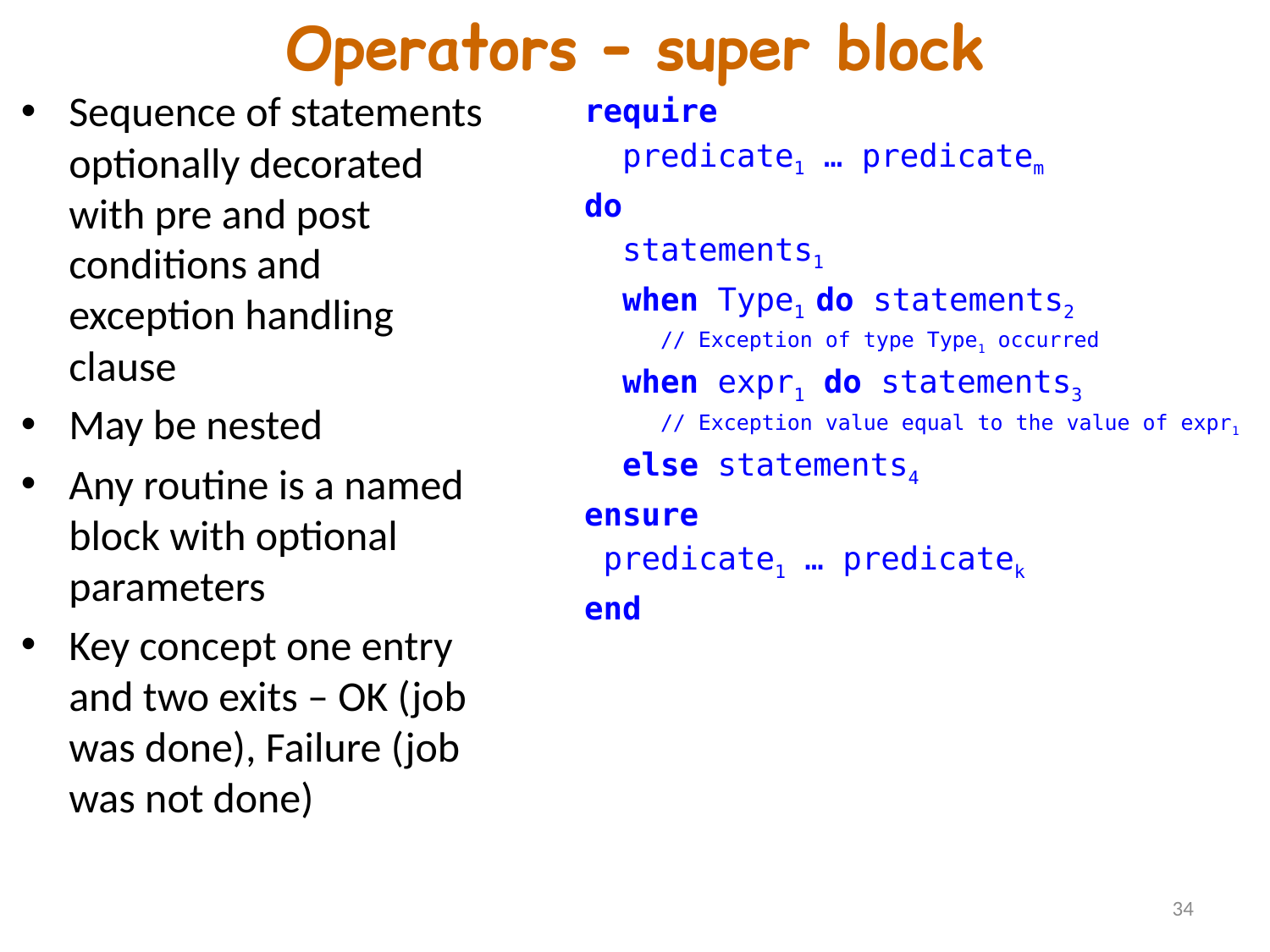

# Operators – super block
Sequence of statements optionally decorated with pre and post conditions and  exception handling clause
May be nested
Any routine is a named block with optional parameters
Key concept one entry and two exits – OK (job was done), Failure (job was not done)
require
  predicate1 … predicatem
do
  statements1
  when Type1 do statements2
      // Exception of type Type1 occurred
  when expr1 do statements3
      // Exception value equal to the value of expr1
  else statements4
ensure
 predicate1 … predicatek
end
34